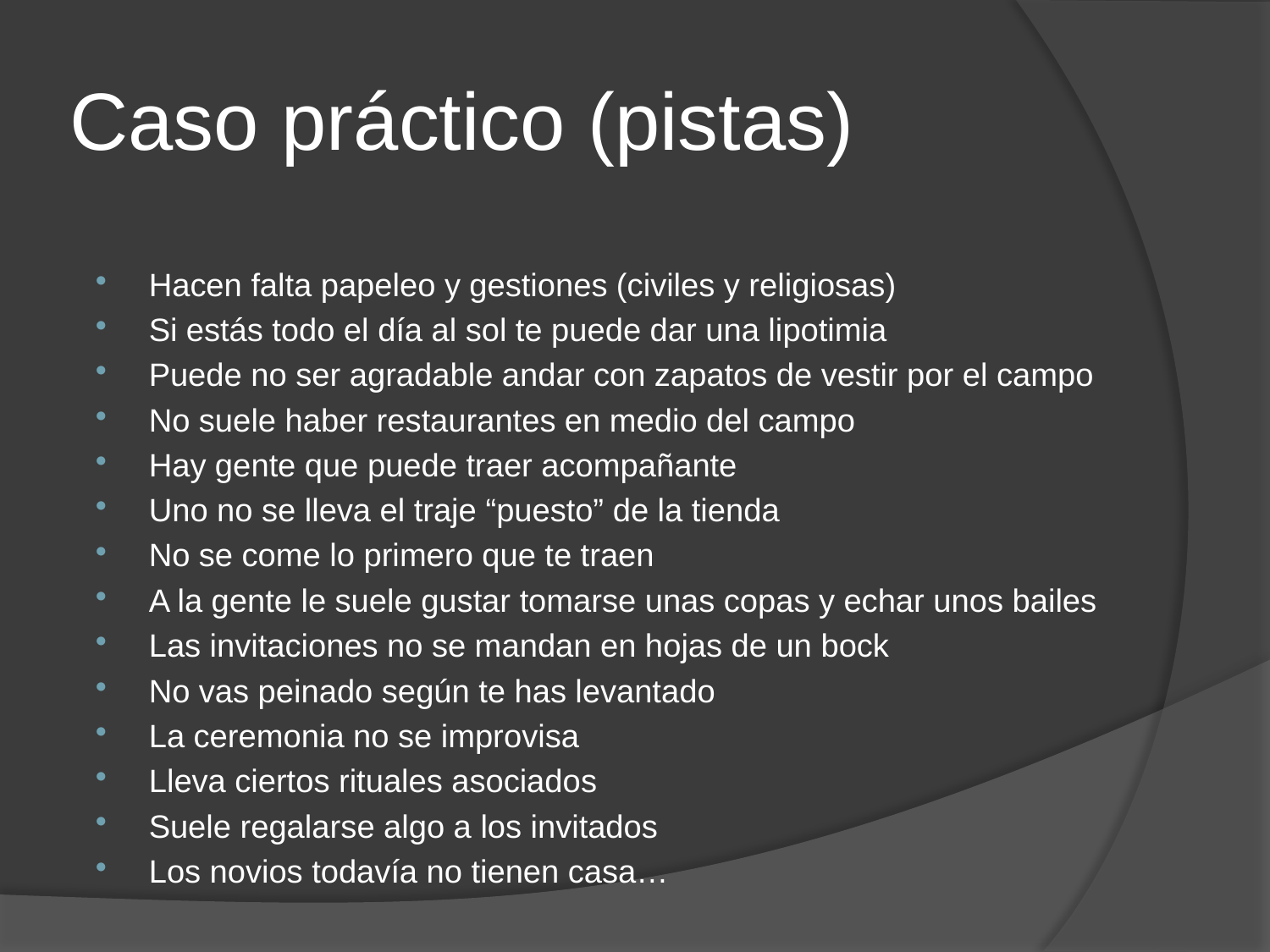

# Caso práctico (pistas)
Hacen falta papeleo y gestiones (civiles y religiosas)
Si estás todo el día al sol te puede dar una lipotimia
Puede no ser agradable andar con zapatos de vestir por el campo
No suele haber restaurantes en medio del campo
Hay gente que puede traer acompañante
Uno no se lleva el traje “puesto” de la tienda
No se come lo primero que te traen
A la gente le suele gustar tomarse unas copas y echar unos bailes
Las invitaciones no se mandan en hojas de un bock
No vas peinado según te has levantado
La ceremonia no se improvisa
Lleva ciertos rituales asociados
Suele regalarse algo a los invitados
Los novios todavía no tienen casa…